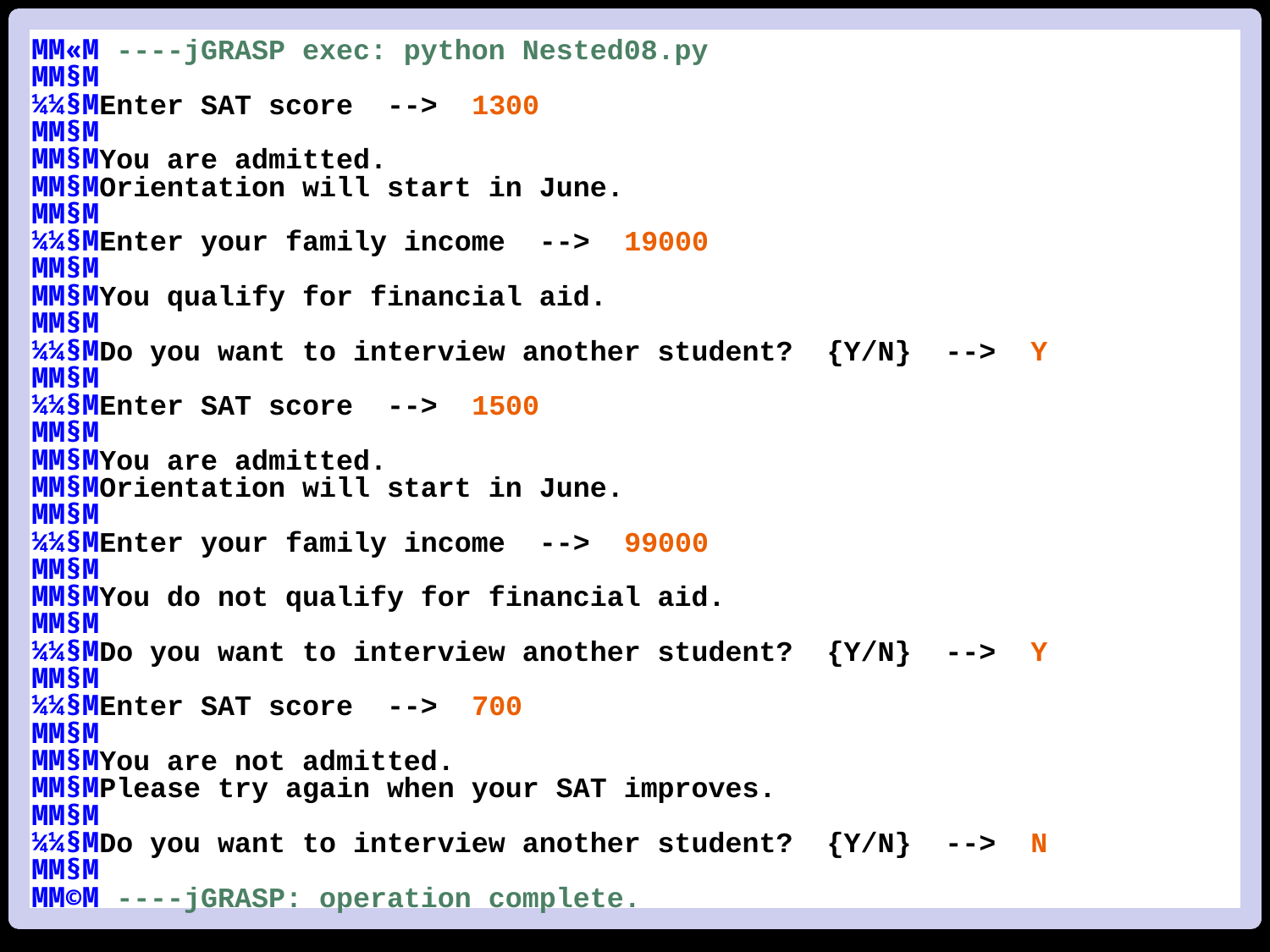

MM«M ----jGRASP exec: python Nested08.py
MM§M
¼¼§MEnter SAT score  -->  1300
MM§M
MM§MYou are admitted.
MM§MOrientation will start in June.
MM§M
¼¼§MEnter your family income  -->  19000
MM§M
MM§MYou qualify for financial aid.
MM§M
¼¼§MDo you want to interview another student?  {Y/N}  -->  Y
MM§M
¼¼§MEnter SAT score  -->  1500
MM§M
MM§MYou are admitted.
MM§MOrientation will start in June.
MM§M
¼¼§MEnter your family income  -->  99000
MM§M
MM§MYou do not qualify for financial aid.
MM§M
¼¼§MDo you want to interview another student?  {Y/N}  -->  Y
MM§M
¼¼§MEnter SAT score  -->  700
MM§M
MM§MYou are not admitted.
MM§MPlease try again when your SAT improves.
MM§M
¼¼§MDo you want to interview another student?  {Y/N}  -->  N
MM§M
MM©M ----jGRASP: operation complete.